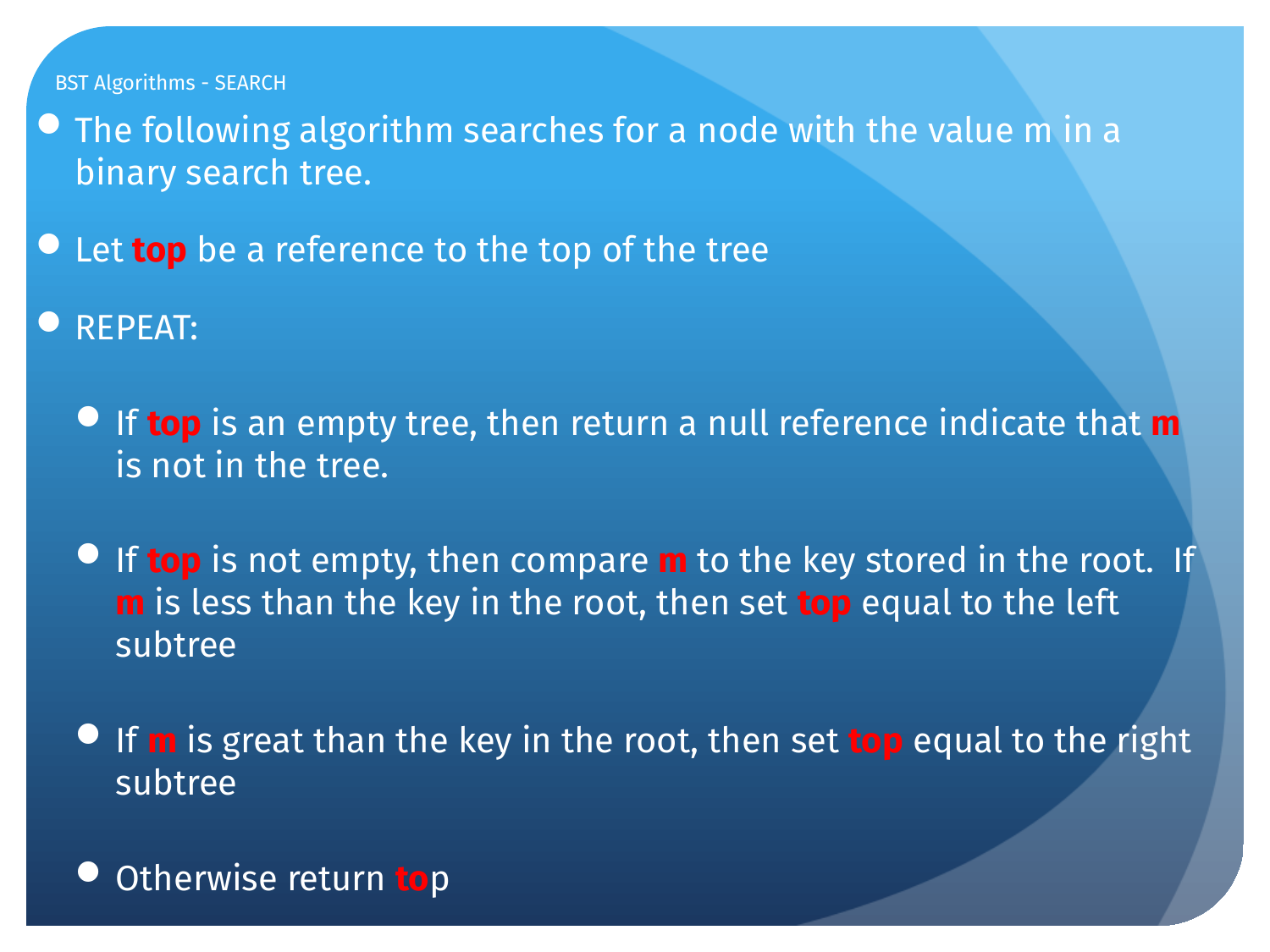

# BST Algorithms - SEARCH
The following algorithm searches for a node with the value m in a binary search tree.
Let top be a reference to the top of the tree
REPEAT:
If top is an empty tree, then return a null reference indicate that m is not in the tree.
If top is not empty, then compare m to the key stored in the root.  If m is less than the key in the root, then set top equal to the left subtree
If m is great than the key in the root, then set top equal to the right subtree
Otherwise return top